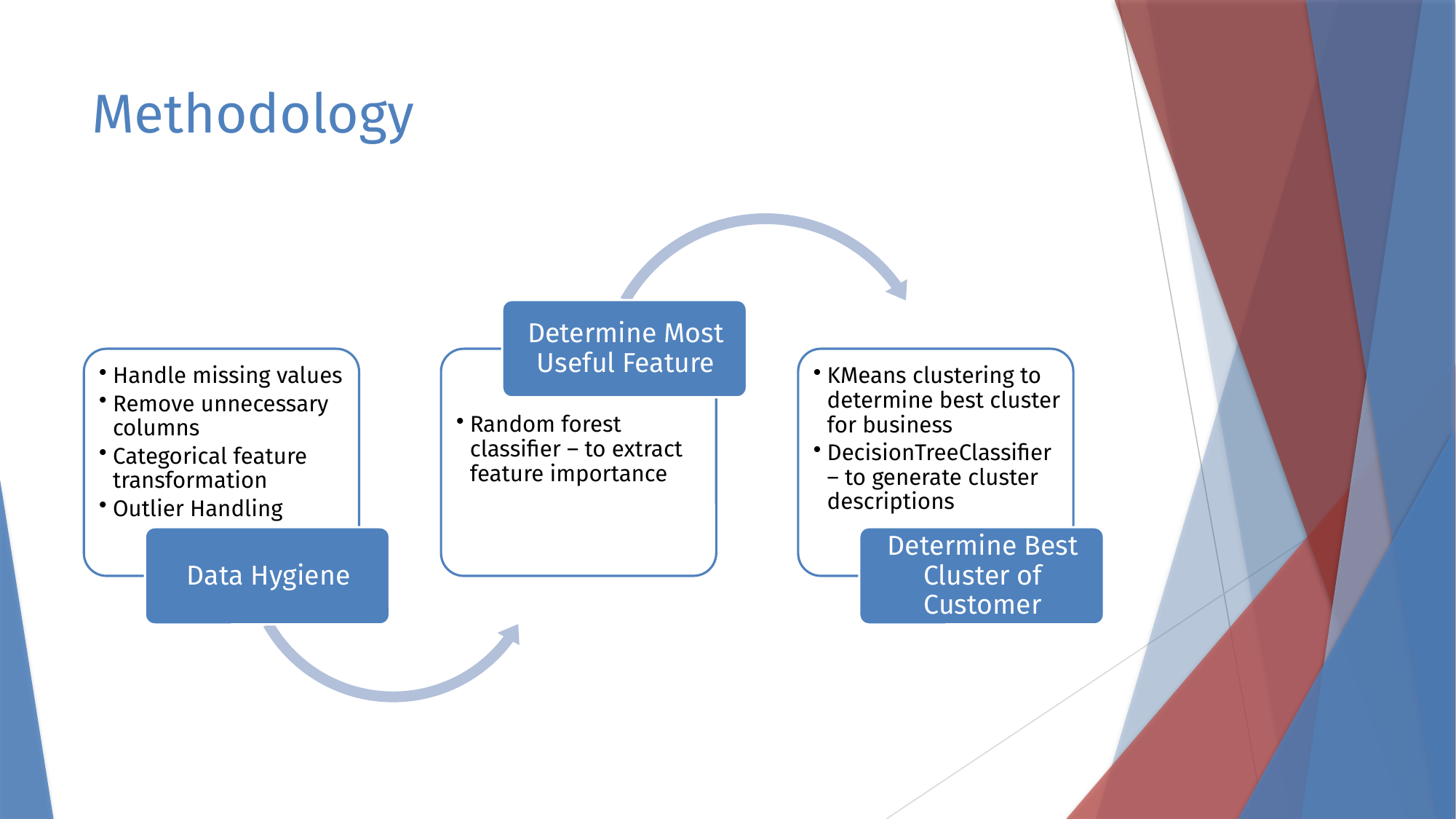

# Methodology
Handle missing values
Remove unnecessary columns
Categorical feature transformation
Outlier Handling
Data Hygiene
Random forest classifier – to extract feature importance
Determine Most Useful Feature
KMeans clustering to determine best cluster for business
DecisionTreeClassifier – to generate cluster descriptions
Determine Best Cluster of Customer